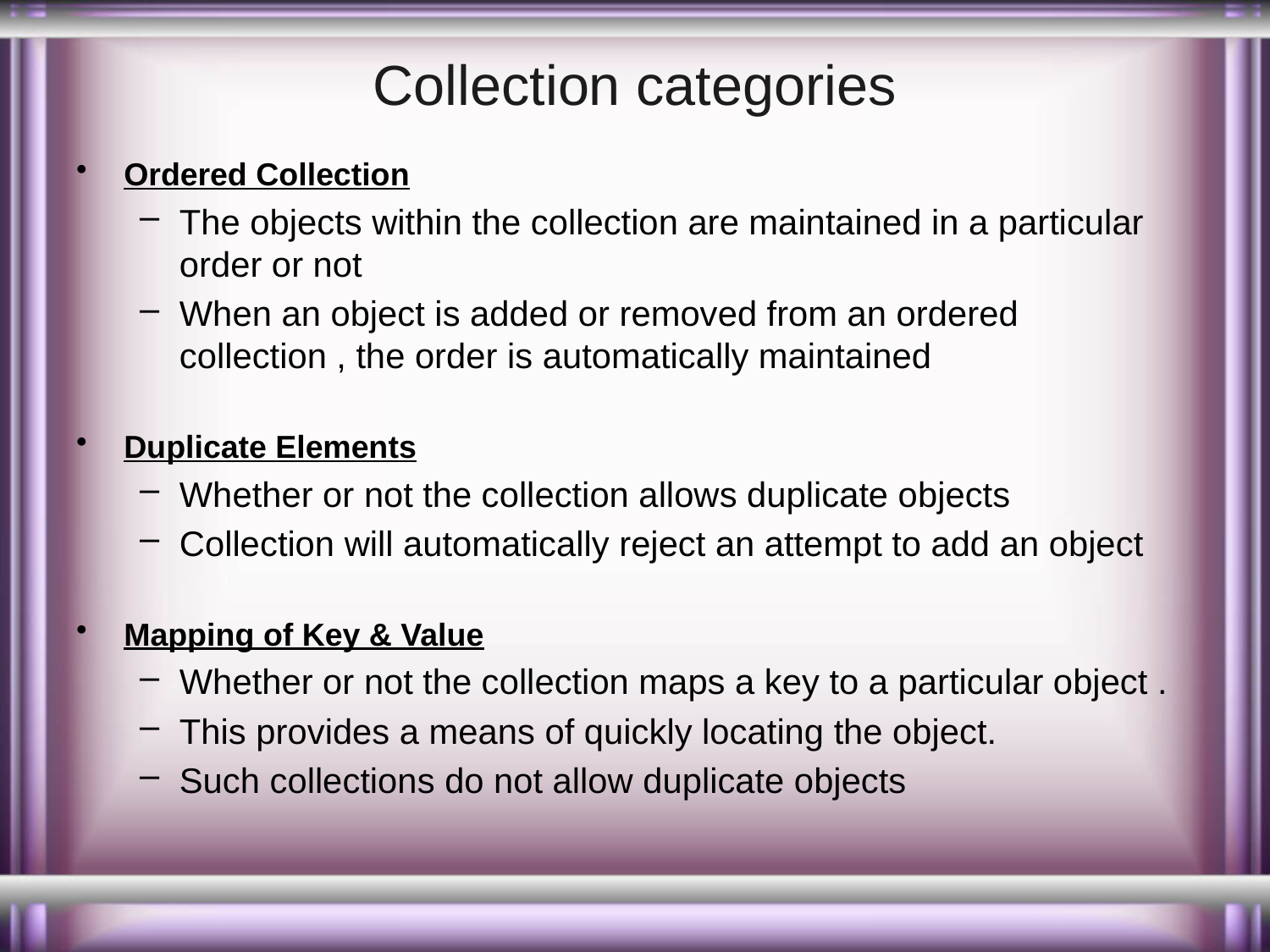

# Collection categories
Ordered Collection
The objects within the collection are maintained in a particular order or not
When an object is added or removed from an ordered collection , the order is automatically maintained

Duplicate Elements
Whether or not the collection allows duplicate objects
Collection will automatically reject an attempt to add an object

Mapping of Key & Value
Whether or not the collection maps a key to a particular object .
This provides a means of quickly locating the object.
Such collections do not allow duplicate objects